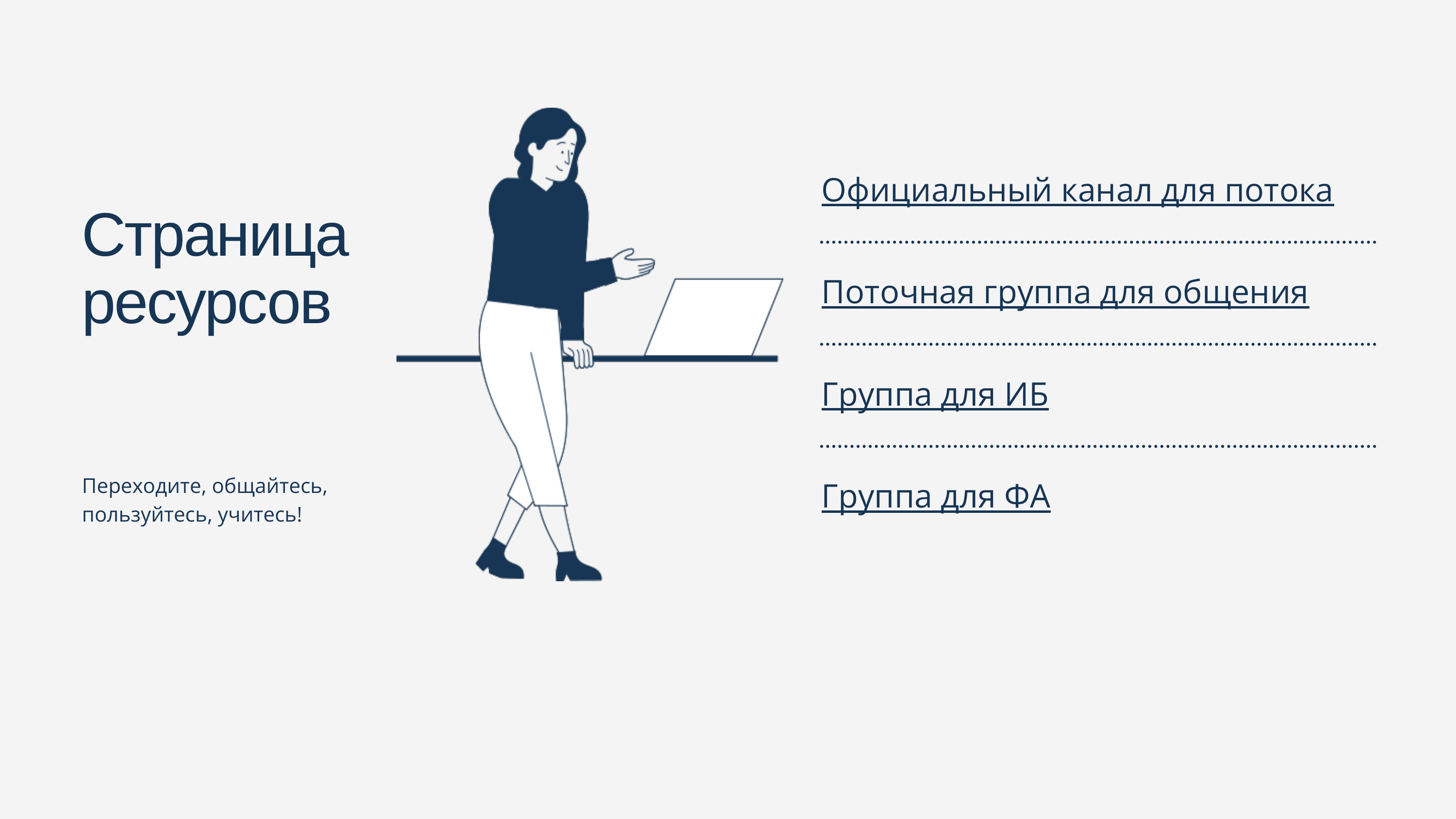

Официальный канал для потока

Поточная группа для общения

Группа для ИБ

Группа для ФА
Страница ресурсов

Переходите, общайтесь, пользуйтесь, учитесь!